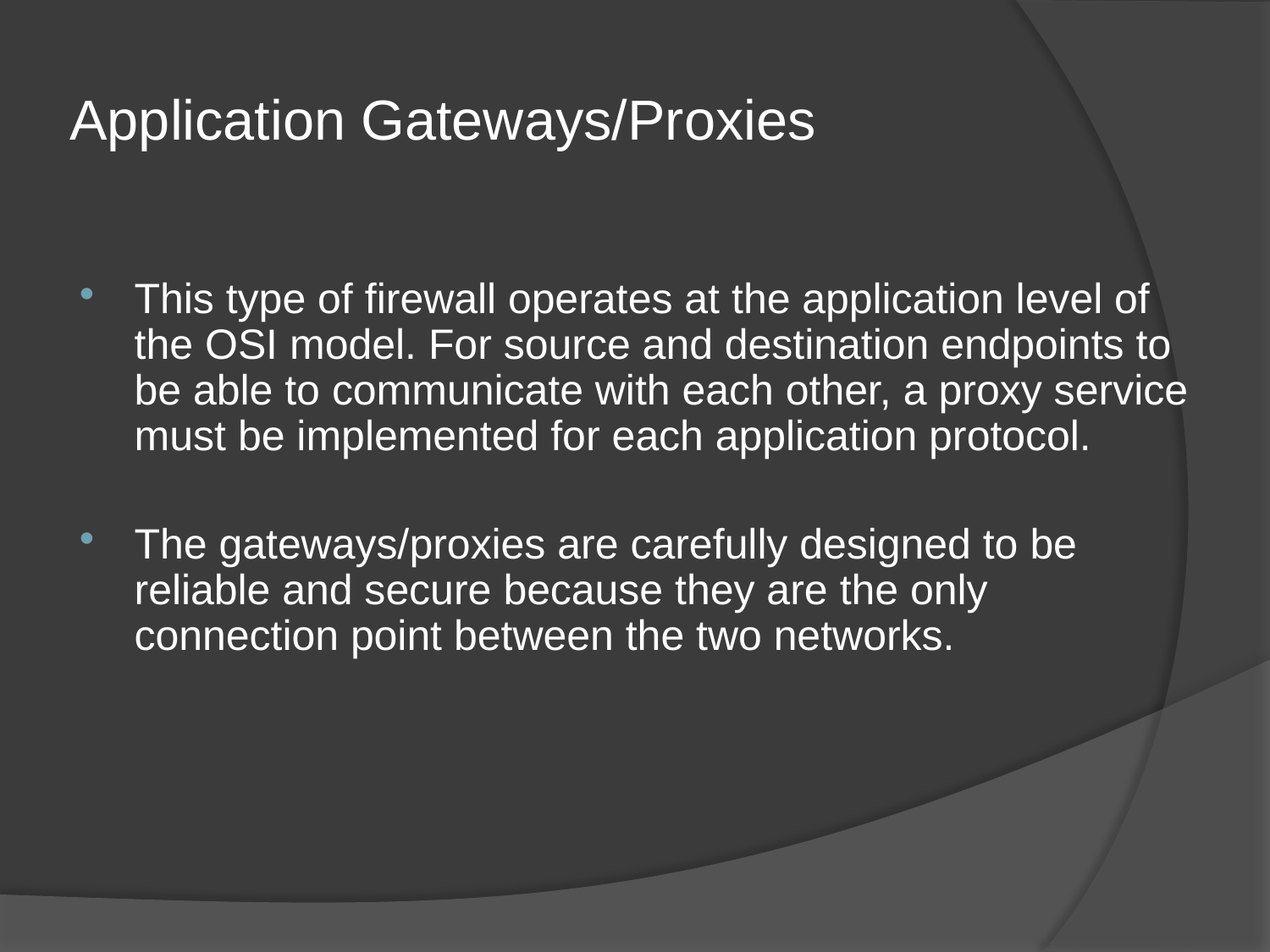

# Application Gateways/Proxies

This type of firewall operates at the application level of the OSI model. For source and destination endpoints to be able to communicate with each other, a proxy service must be implemented for each application protocol.

The gateways/proxies are carefully designed to be reliable and secure because they are the only connection point between the two networks.